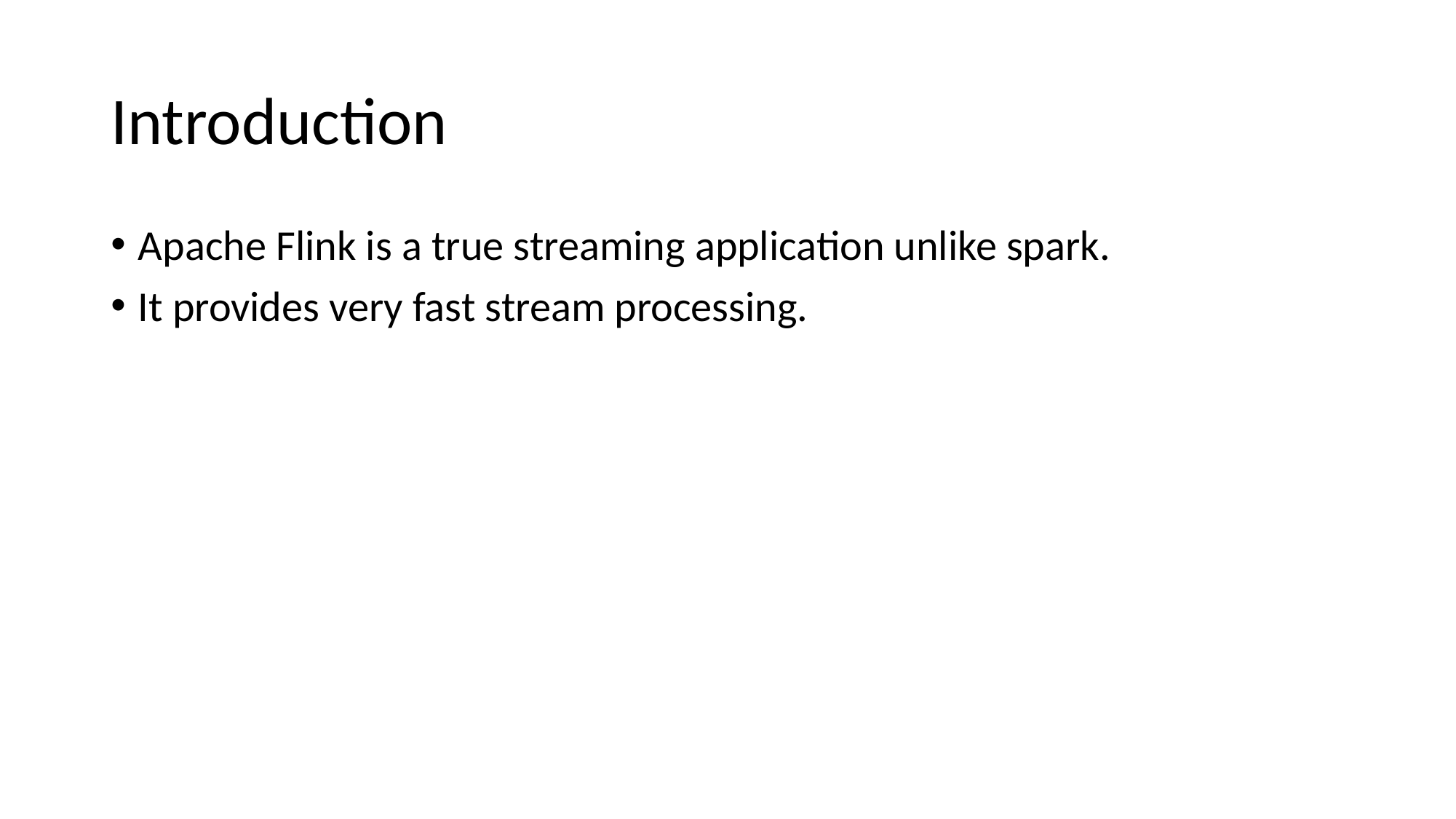

# Introduction
Apache Flink is a true streaming application unlike spark.
It provides very fast stream processing.